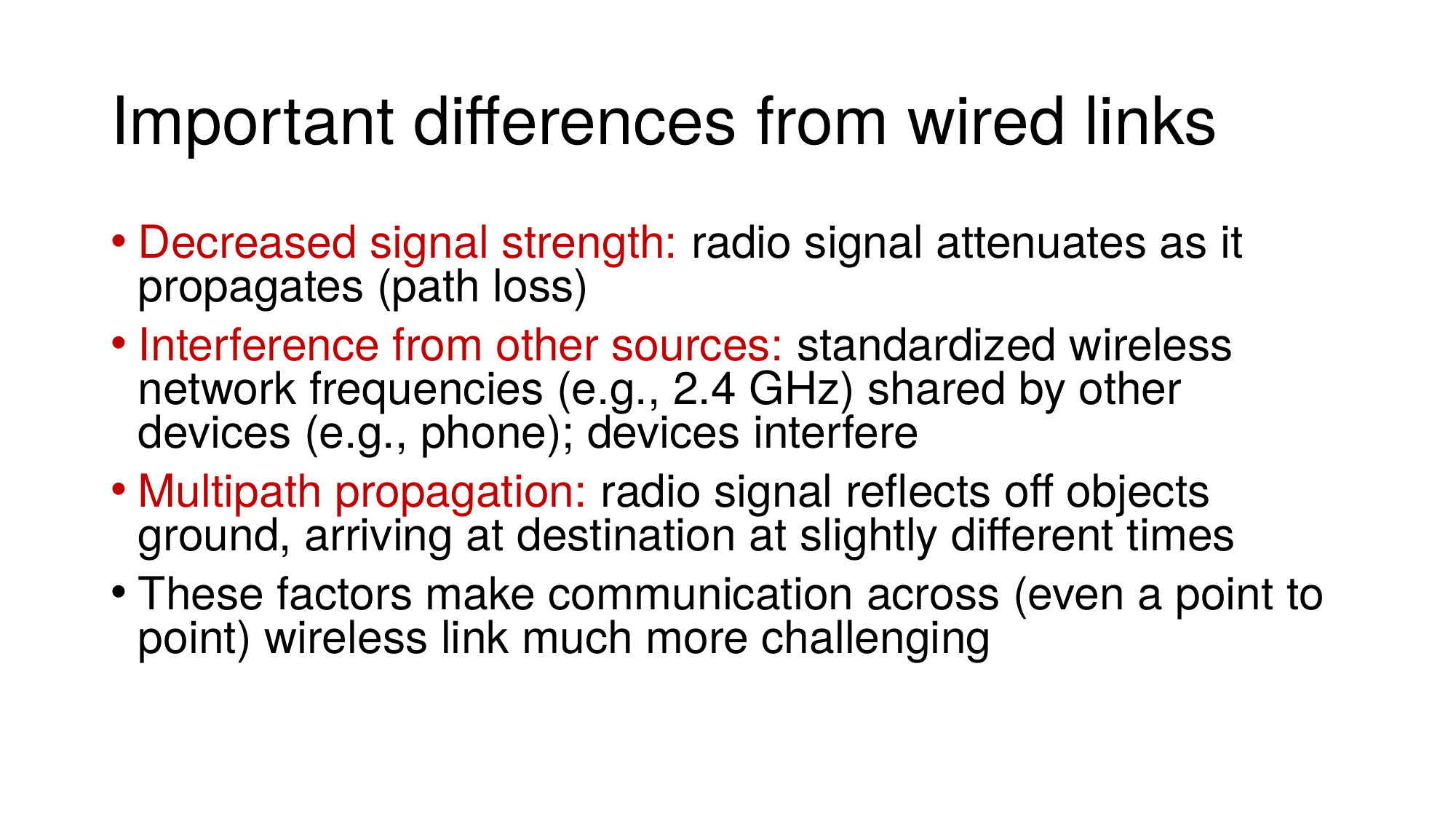

# Important differences from wired links
Decreased signal strength: radio signal attenuates as it propagates (path loss)
Interference from other sources: standardized wireless network frequencies (e.g., 2.4 GHz) shared by other devices (e.g., phone); devices interfere
Multipath propagation: radio signal reflects off objects ground, arriving at destination at slightly different times
These factors make communication across (even a point to point) wireless link much more challenging